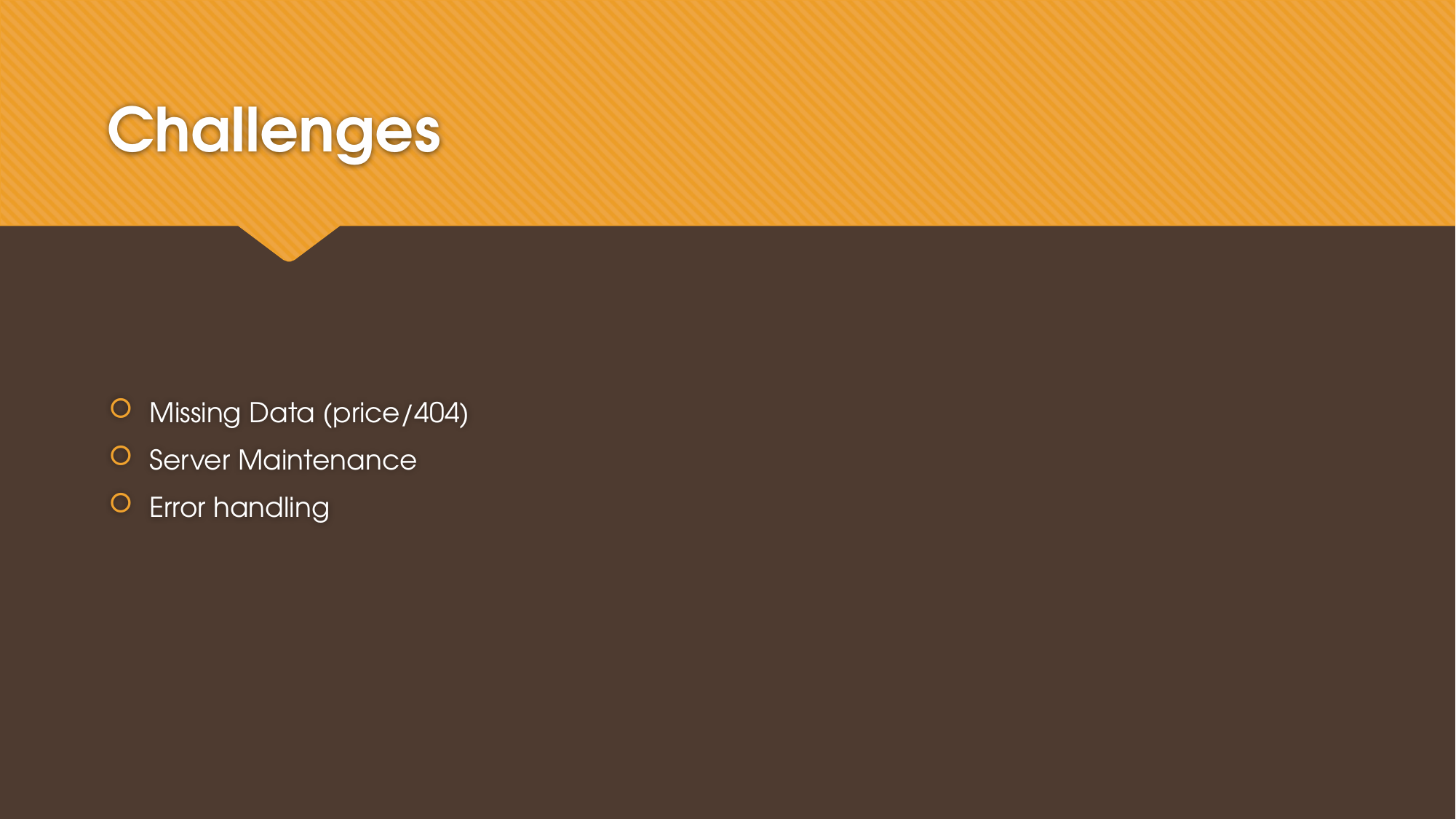

# Challenges
Missing Data (price/404)
Server Maintenance
Error handling